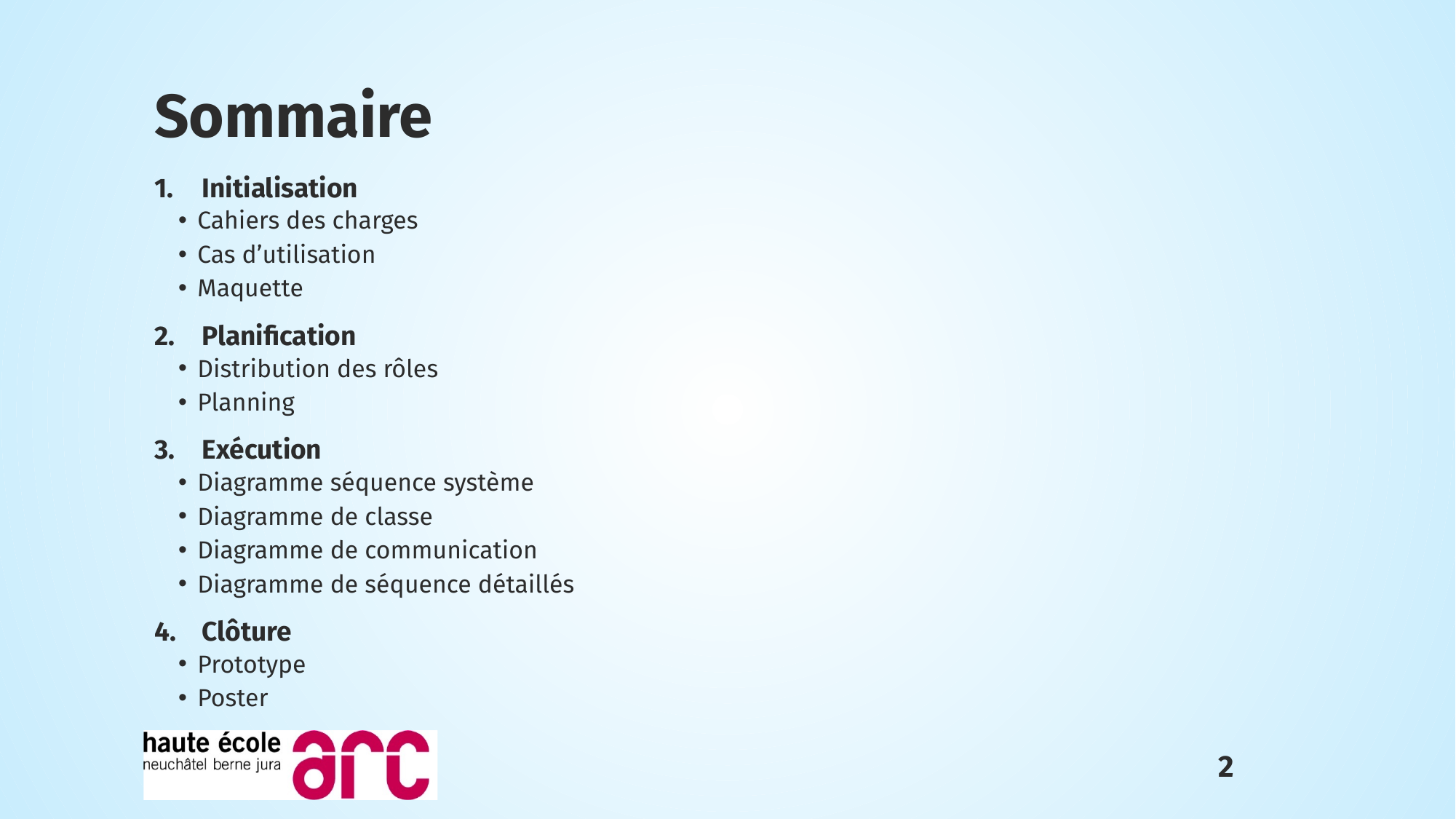

# Sommaire
Initialisation
Cahiers des charges
Cas d’utilisation
Maquette
Planification
Distribution des rôles
Planning
Exécution
Diagramme séquence système
Diagramme de classe
Diagramme de communication
Diagramme de séquence détaillés
Clôture
Prototype
Poster
2